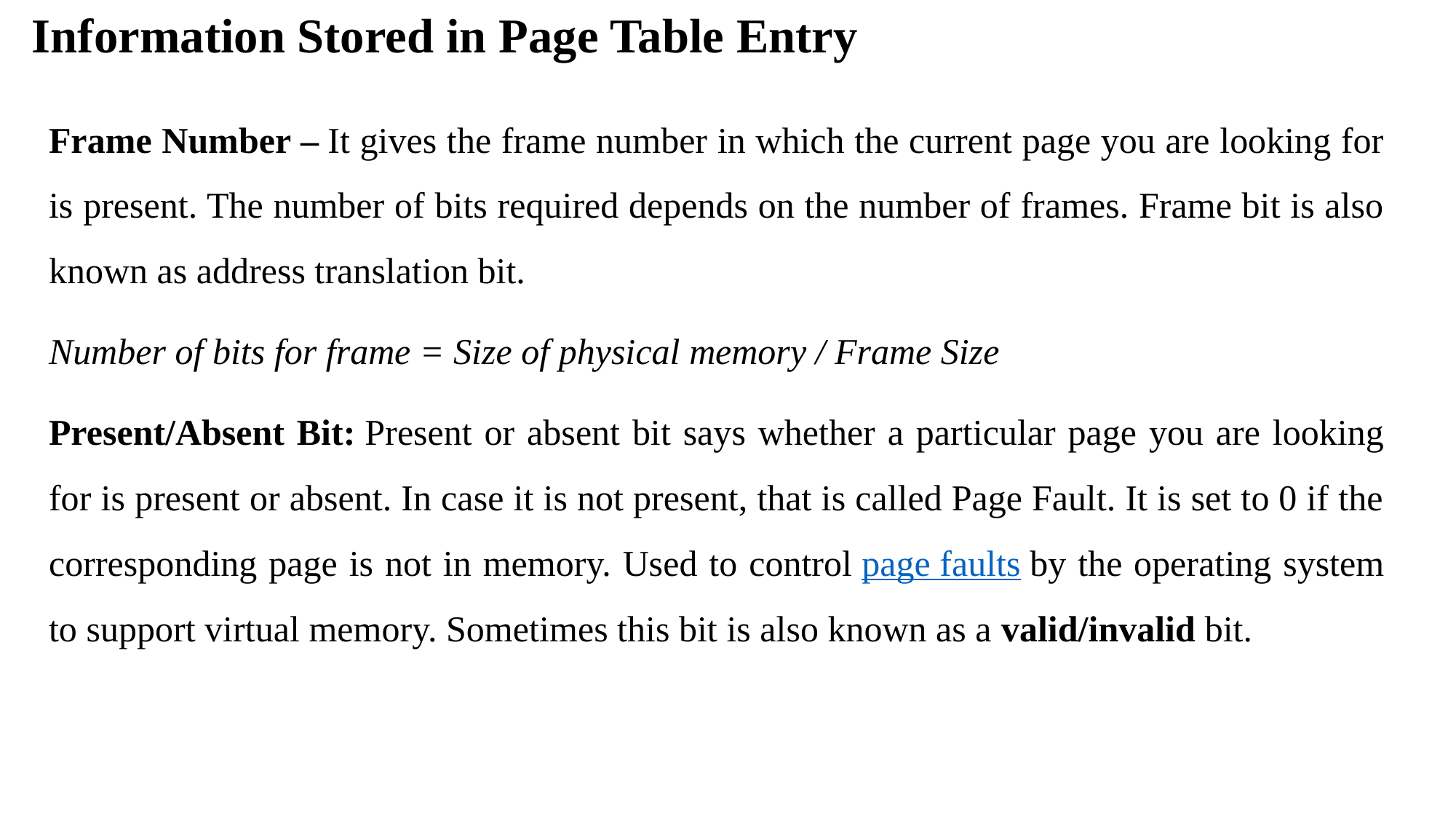

# Information Stored in Page Table Entry
Frame Number – It gives the frame number in which the current page you are looking for is present. The number of bits required depends on the number of frames. Frame bit is also known as address translation bit.
Number of bits for frame = Size of physical memory / Frame Size
Present/Absent Bit: Present or absent bit says whether a particular page you are looking for is present or absent. In case it is not present, that is called Page Fault. It is set to 0 if the corresponding page is not in memory. Used to control page faults by the operating system to support virtual memory. Sometimes this bit is also known as a valid/invalid bit.